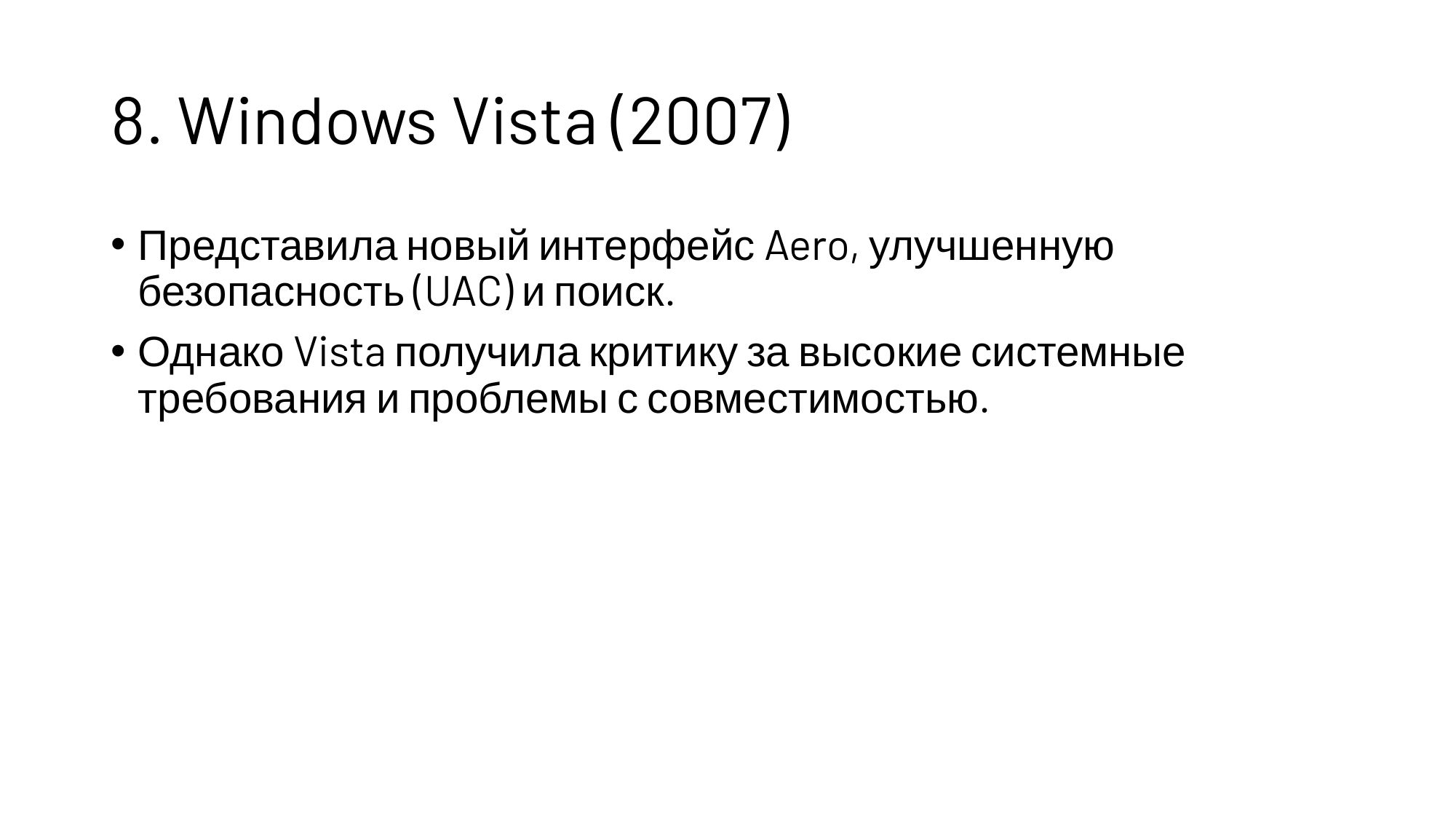

# 8. Windows Vista (2007)
Представила новый интерфейс Aero, улучшенную безопасность (UAC) и поиск.
Однако Vista получила критику за высокие системные требования и проблемы с совместимостью.